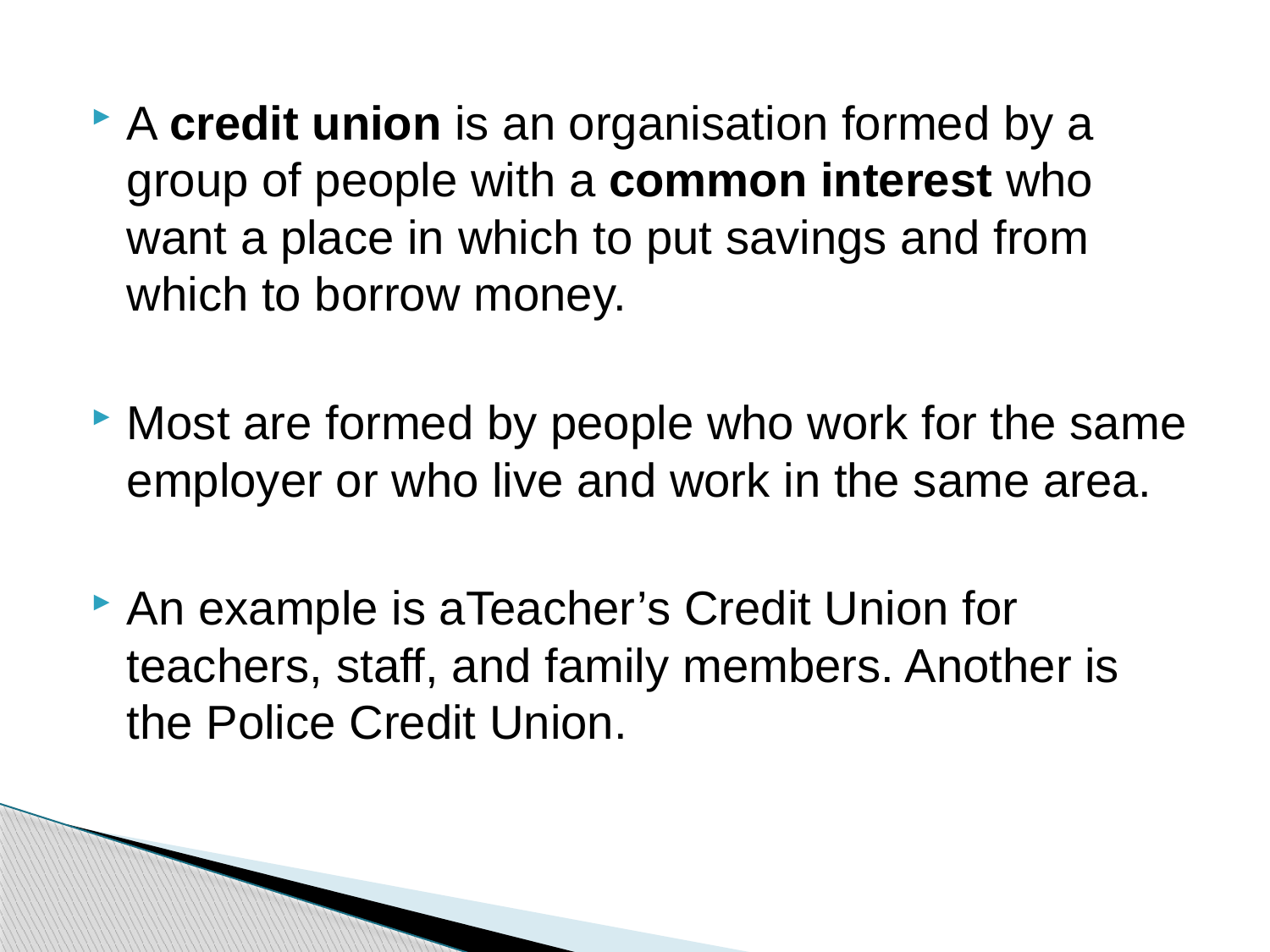

A credit union is an organisation formed by a group of people with a common interest who want a place in which to put savings and from which to borrow money.

Most are formed by people who work for the same employer or who live and work in the same area.

An example is aTeacher’s Credit Union for teachers, staff, and family members. Another is the Police Credit Union.